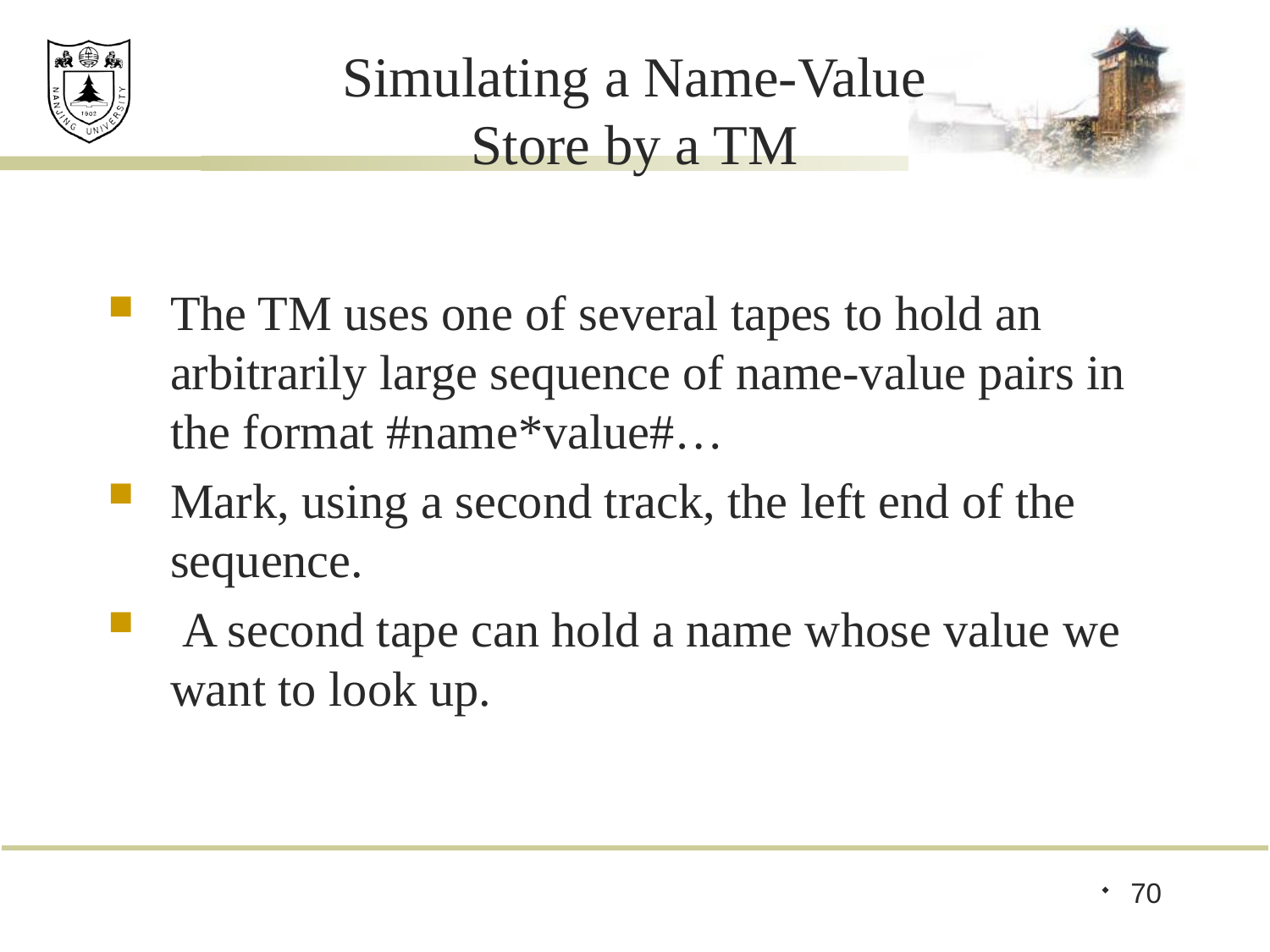

# Simulating a Name-Value Store by a TM
The TM uses one of several tapes to hold an arbitrarily large sequence of name-value pairs in the format #name*value#…
Mark, using a second track, the left end of the sequence.
 A second tape can hold a name whose value we want to look up.
70